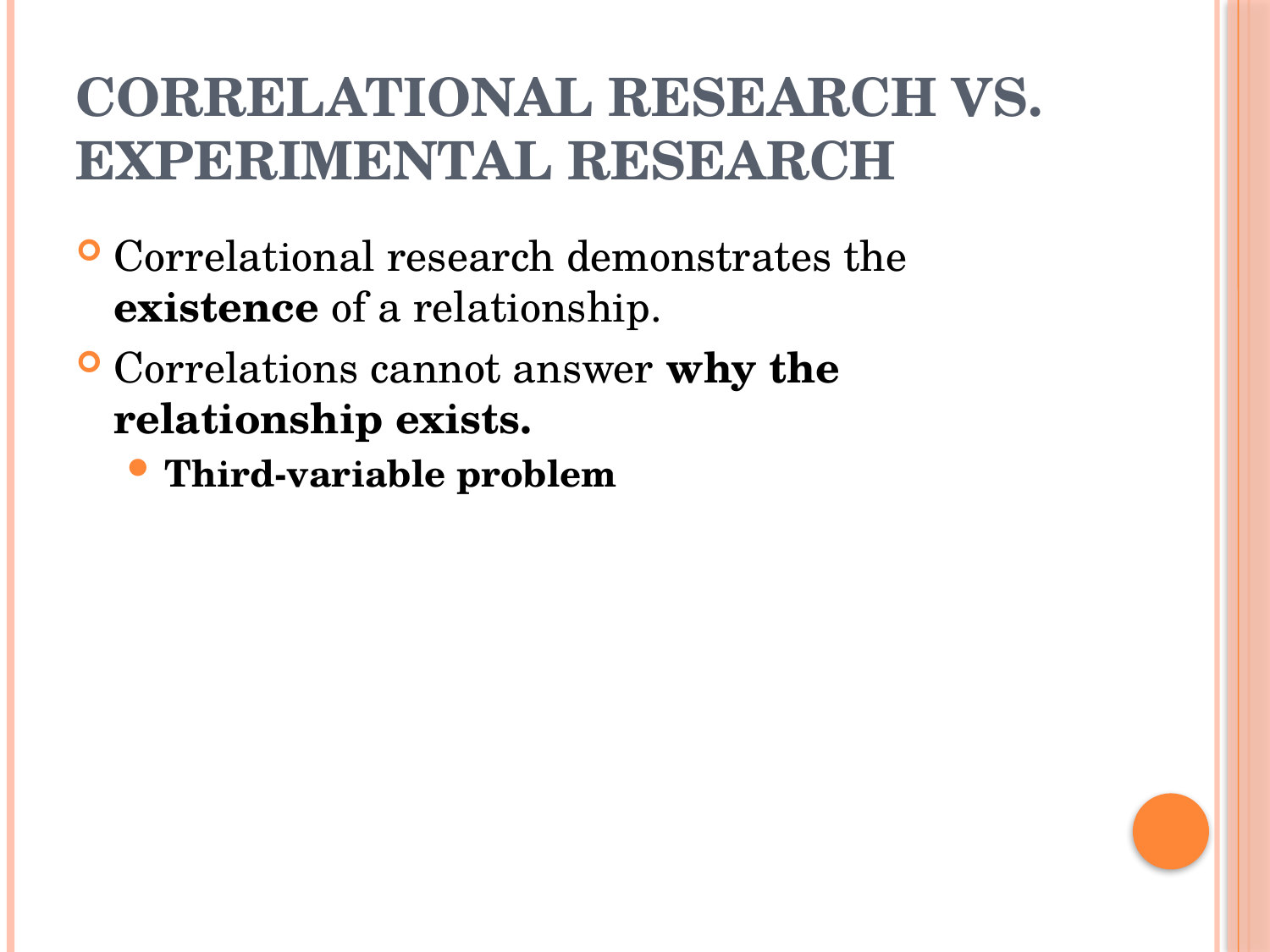

# Correlational Research vs. Experimental Research
Correlational research demonstrates the existence of a relationship.
Correlations cannot answer why the relationship exists.
Third-variable problem